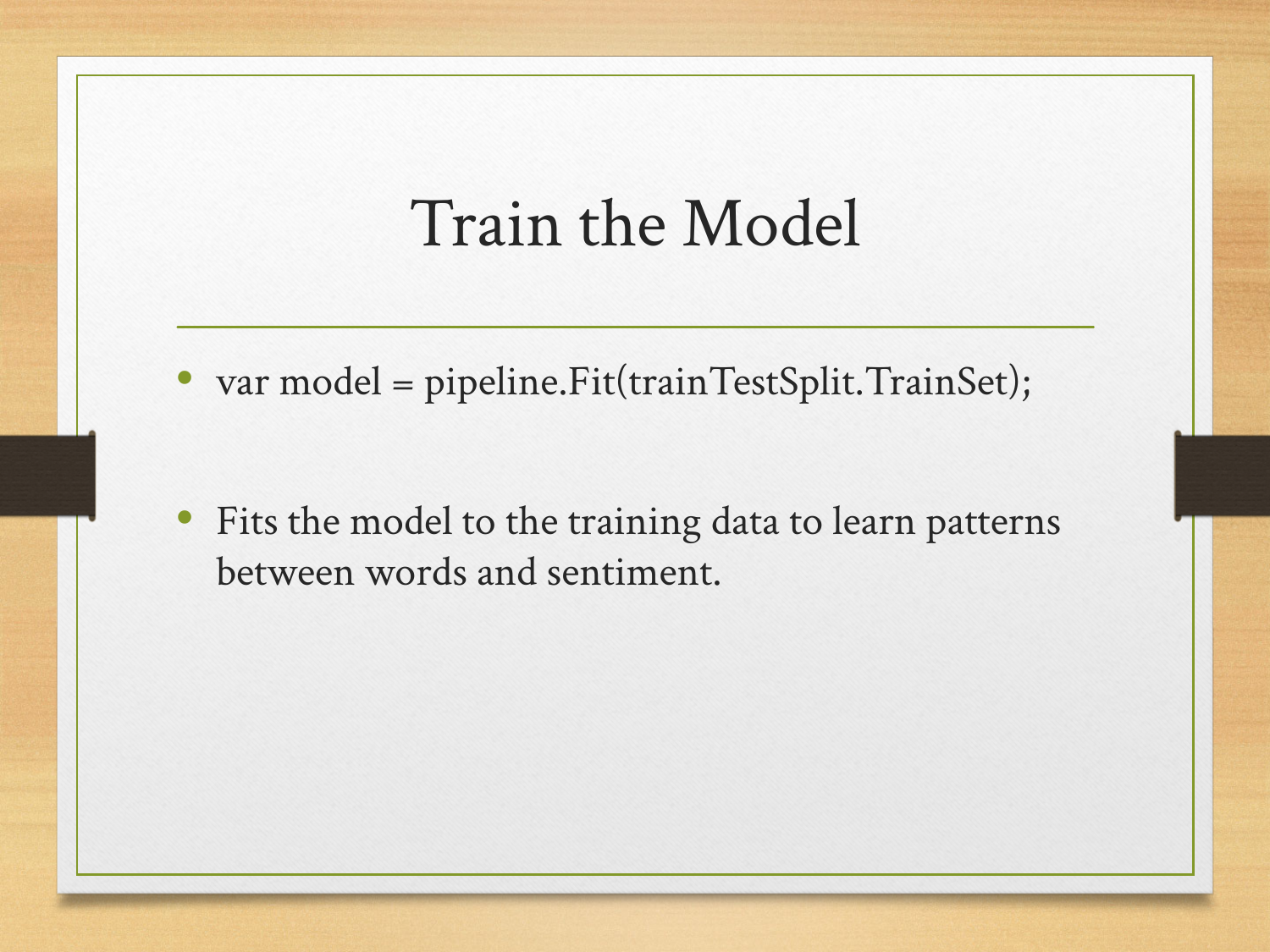

# Train the Model
var model = pipeline.Fit(trainTestSplit.TrainSet);

Fits the model to the training data to learn patterns between words and sentiment.